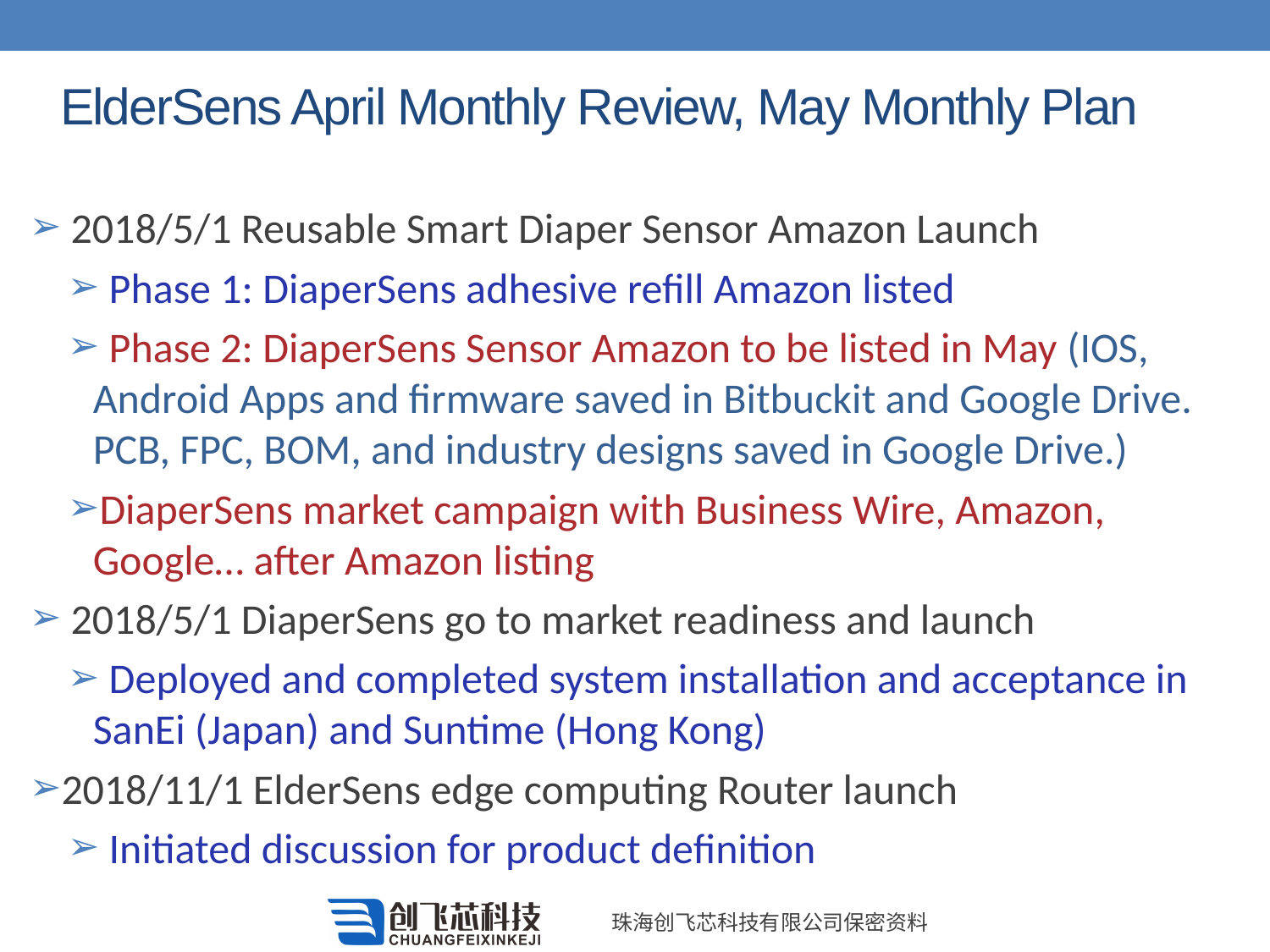

# ElderSens April Monthly Review, May Monthly Plan

 2018/5/1 Reusable Smart Diaper Sensor Amazon Launch
 Phase 1: DiaperSens adhesive refill Amazon listed
 Phase 2: DiaperSens Sensor Amazon to be listed in May (IOS, Android Apps and firmware saved in Bitbuckit and Google Drive. PCB, FPC, BOM, and industry designs saved in Google Drive.)
DiaperSens market campaign with Business Wire, Amazon, Google… after Amazon listing
 2018/5/1 DiaperSens go to market readiness and launch
 Deployed and completed system installation and acceptance in SanEi (Japan) and Suntime (Hong Kong)
2018/11/1 ElderSens edge computing Router launch
 Initiated discussion for product definition